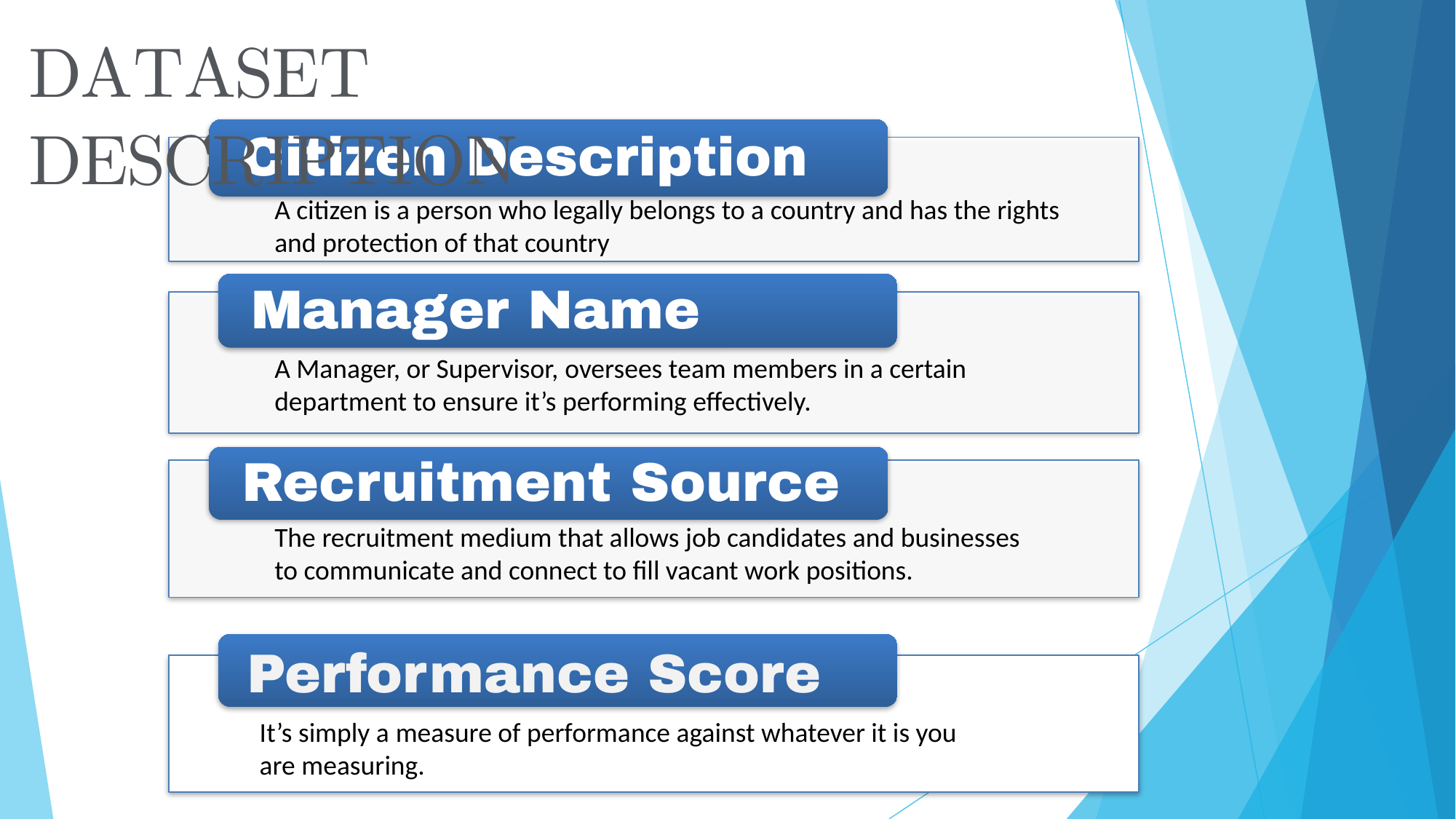

Citizen Description
Manager Name
Recruitment Source
DATASET DESCRIPTION
A citizen is a person who legally belongs to a country and has the rights and protection of that country
A Manager, or Supervisor, oversees team members in a certain department to ensure it’s performing effectively.
The recruitment medium that allows job candidates and businesses to communicate and connect to fill vacant work positions.
Performance Score

It’s simply a measure of performance against whatever it is you are measuring.